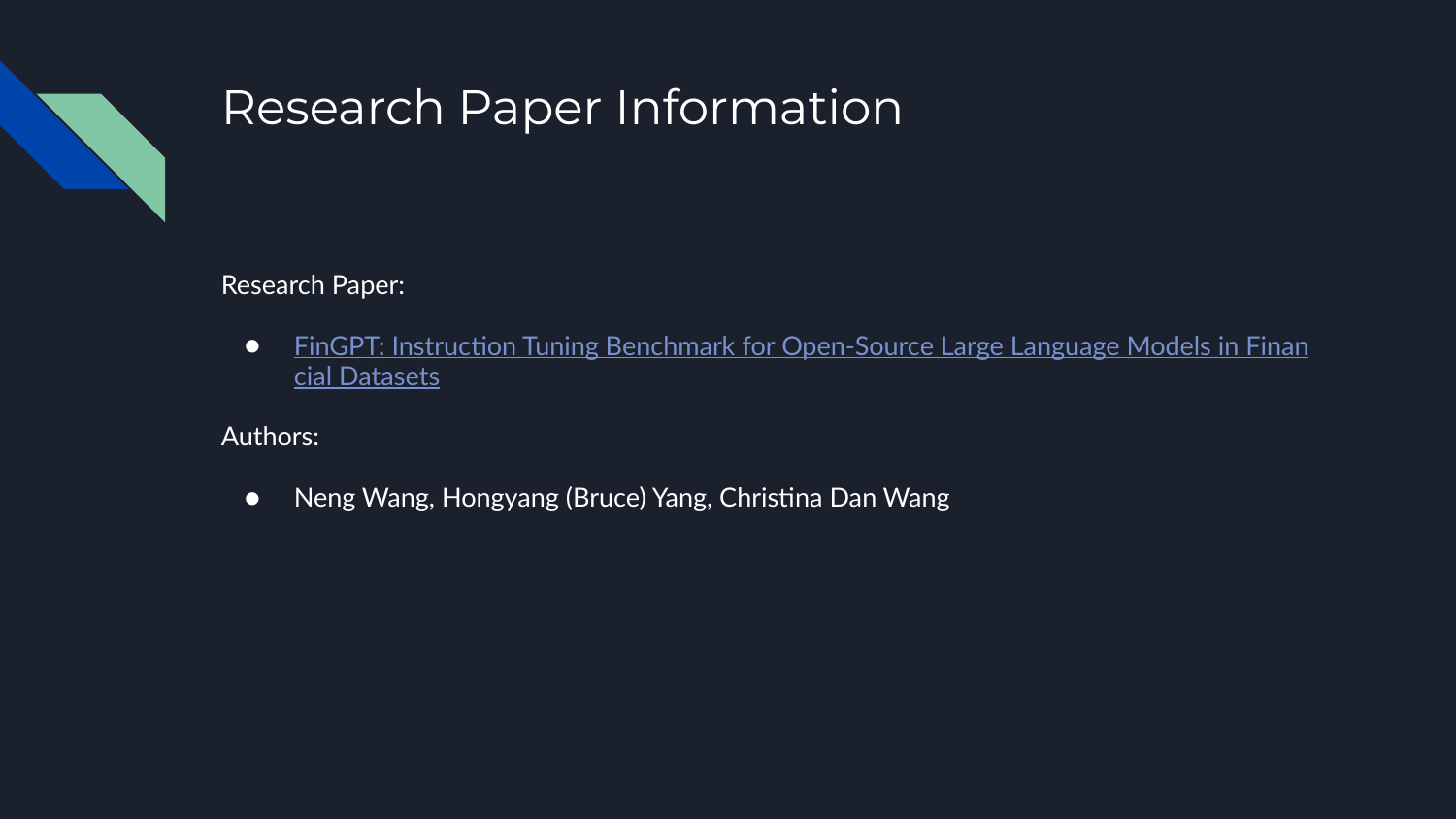

# Research Paper Information
Research Paper:
FinGPT: Instruction Tuning Benchmark for Open-Source Large Language Models in Financial Datasets
Authors:
Neng Wang, Hongyang (Bruce) Yang, Christina Dan Wang